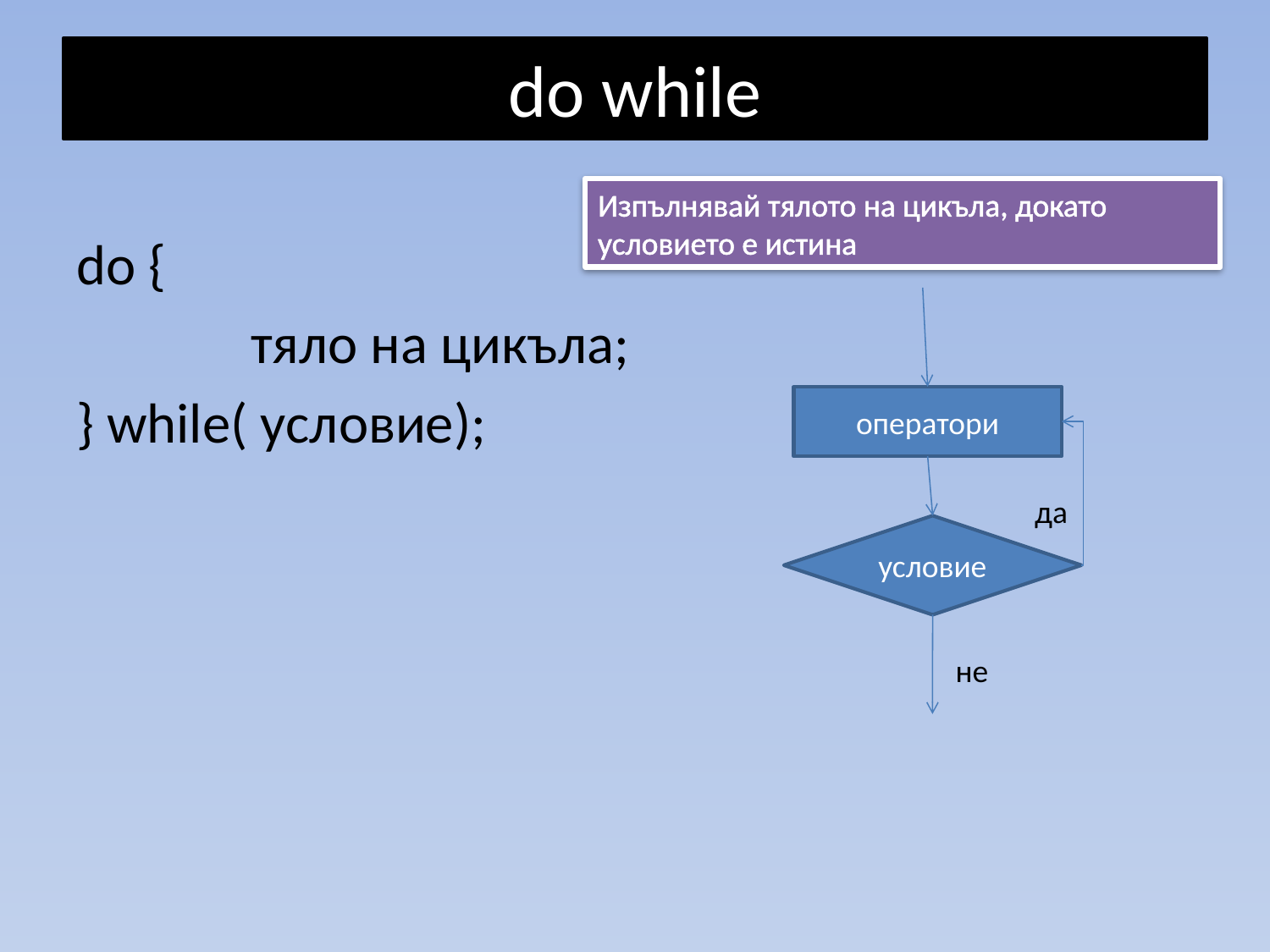

# do while
Изпълнявай тялото на цикъла, докато условието е истина
do {
		тяло на цикъла;
} while( условие);

оператори
да
условие
не